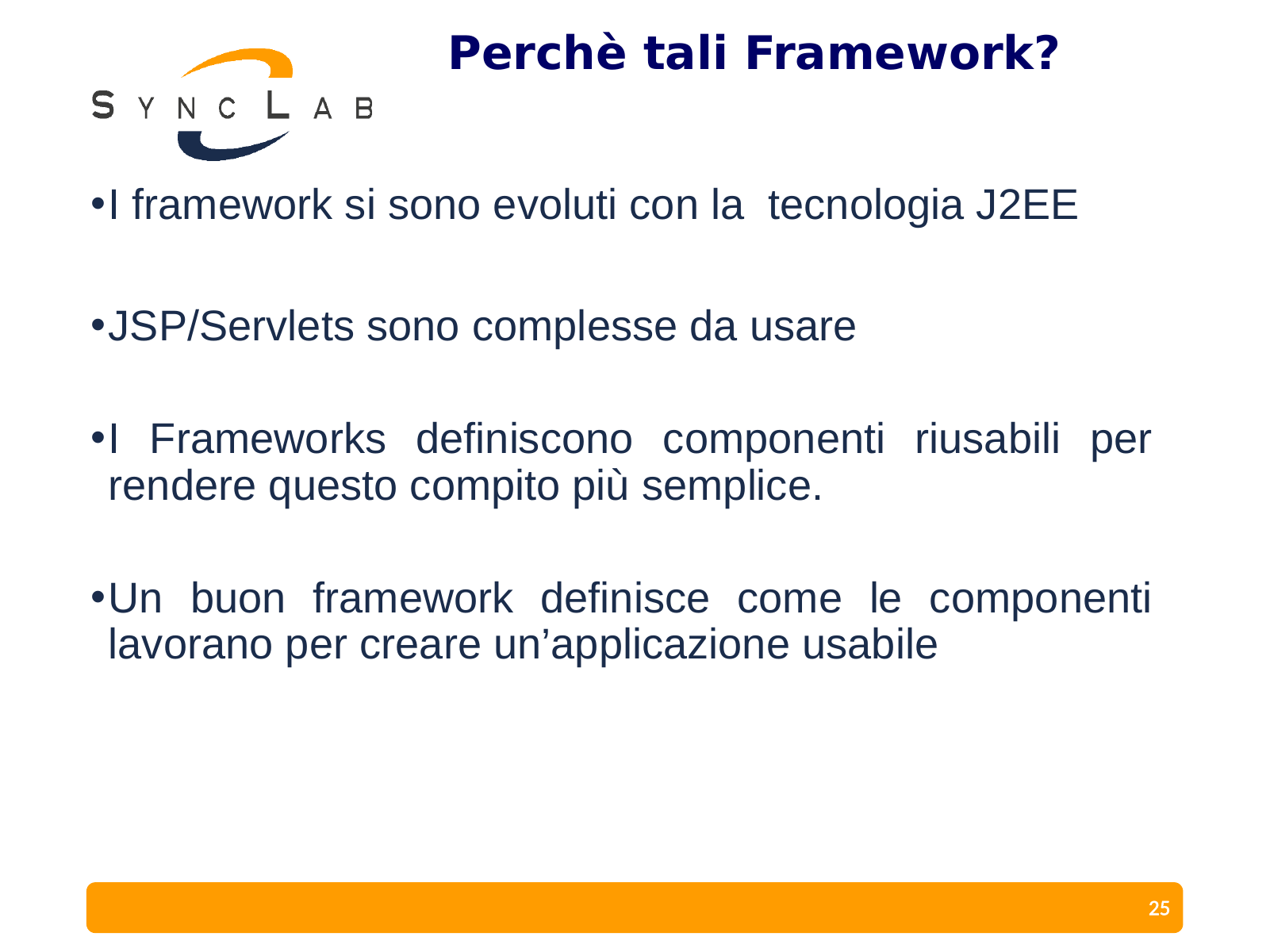

# Perchè tali Framework?
I framework si sono evoluti con la  tecnologia J2EE

JSP/Servlets sono complesse da usare

I Frameworks definiscono componenti riusabili per rendere questo compito più semplice.

Un buon framework definisce come le componenti lavorano per creare un’applicazione usabile
25